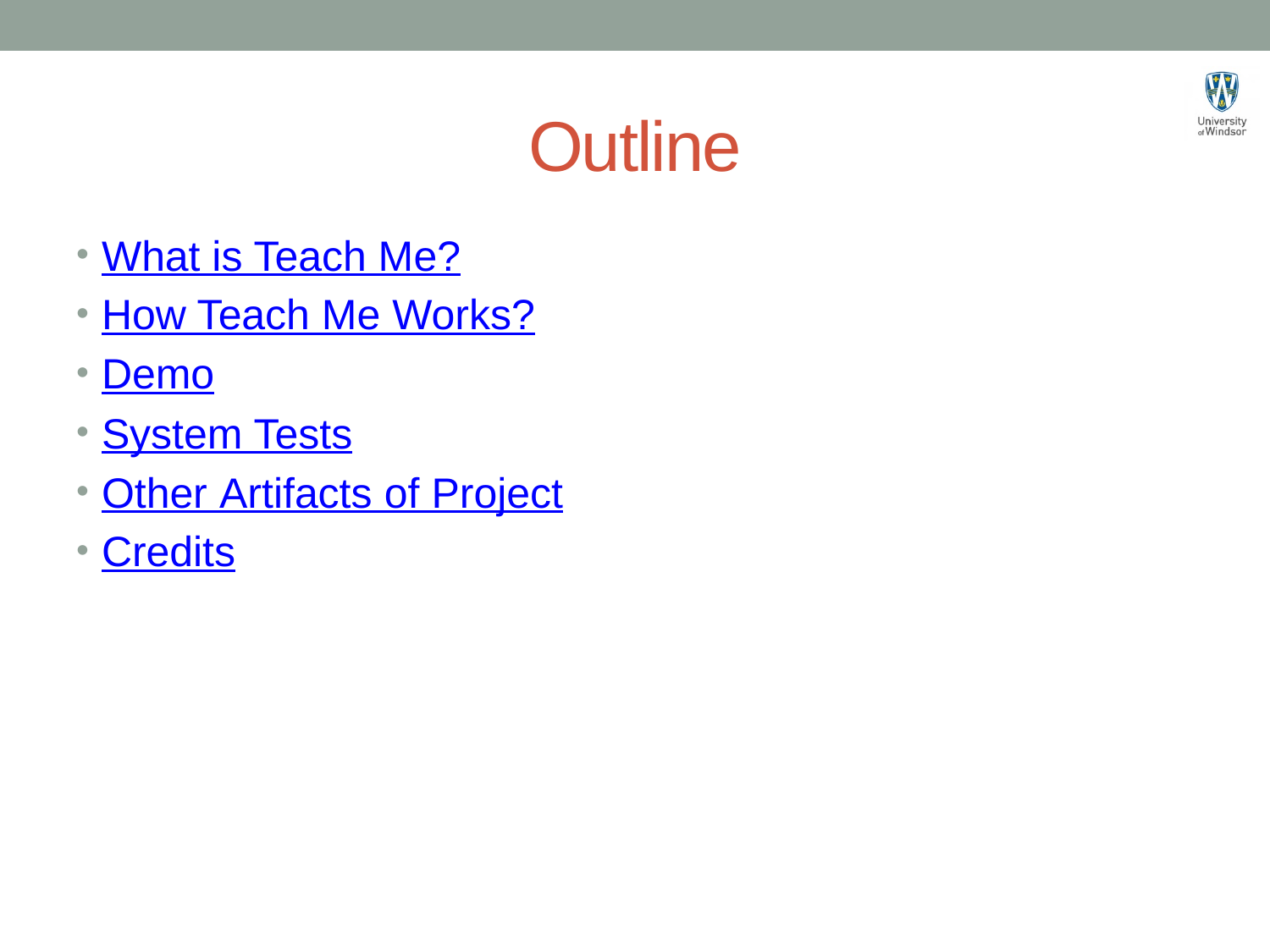

# Outline
What is Teach Me?
How Teach Me Works?
Demo
System Tests
Other Artifacts of Project
Credits